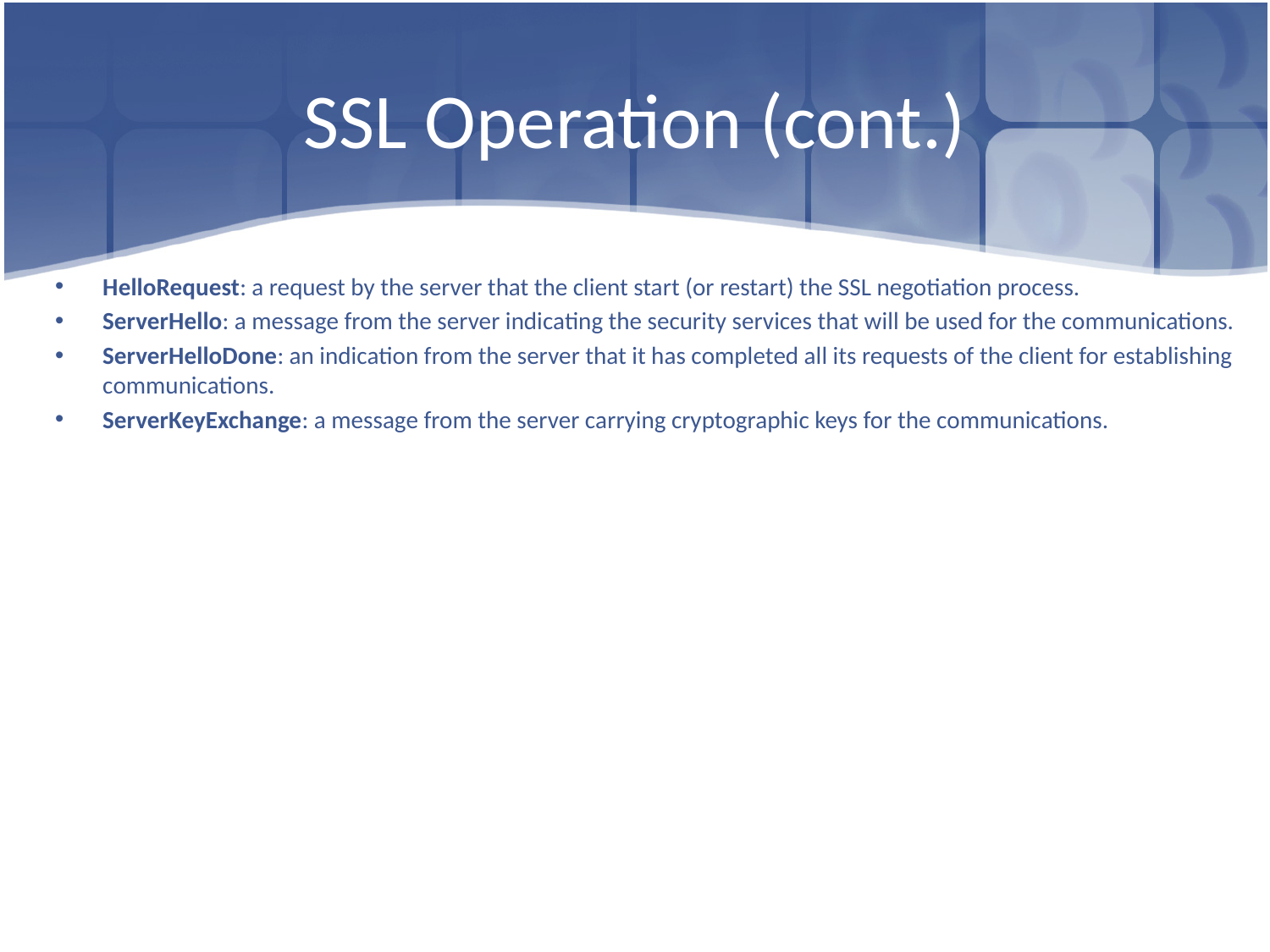

# SSL Operation (cont.)
HelloRequest: a request by the server that the client start (or restart) the SSL negotiation process.
ServerHello: a message from the server indicating the security services that will be used for the communications.
ServerHelloDone: an indication from the server that it has completed all its requests of the client for establishing communications.
ServerKeyExchange: a message from the server carrying cryptographic keys for the communications.